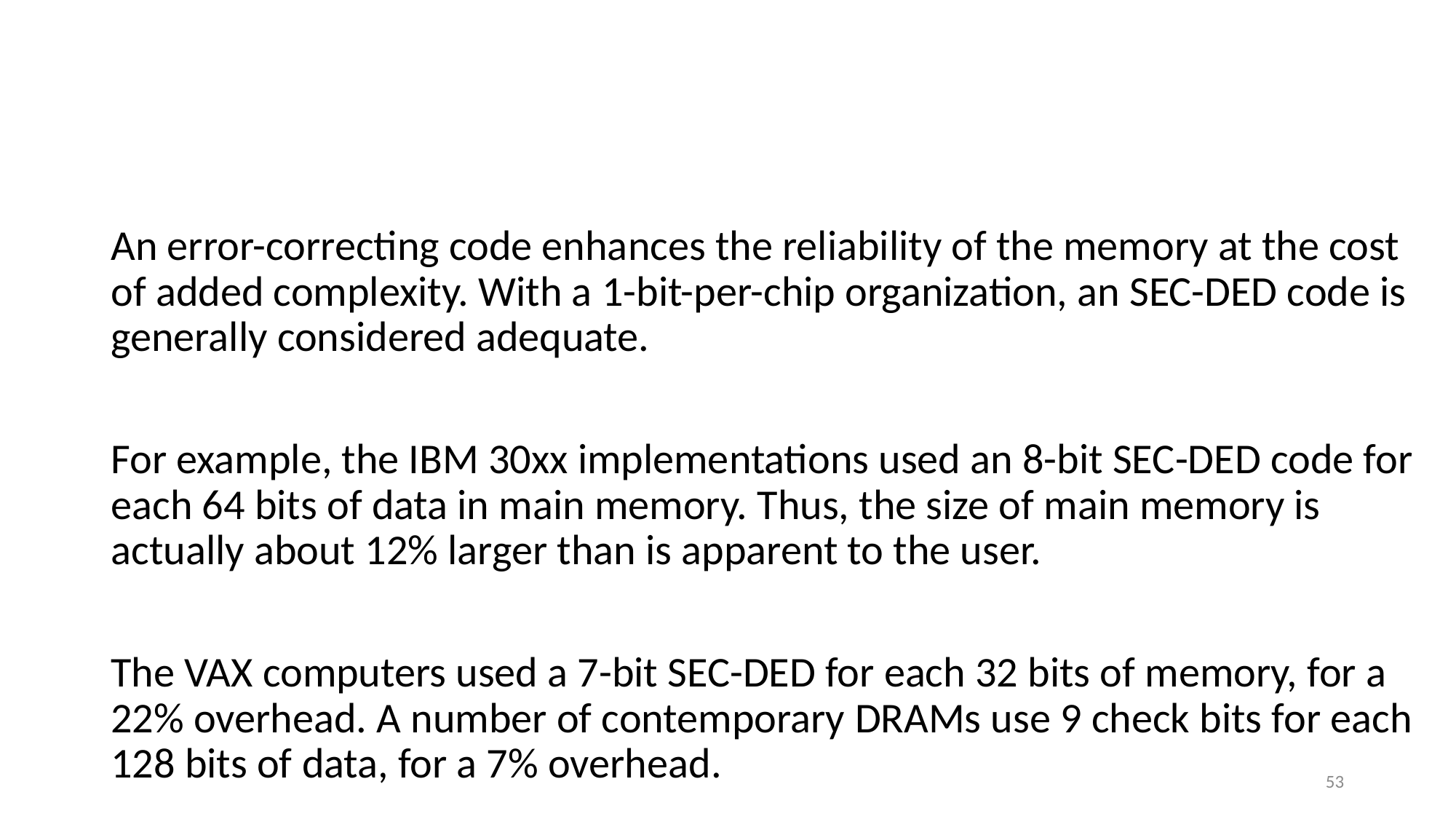

#
An error-correcting code enhances the reliability of the memory at the cost of added complexity. With a 1-bit-per-chip organization, an SEC-DED code is generally considered adequate.

For example, the IBM 30xx implementations used an 8-bit SEC-DED code for each 64 bits of data in main memory. Thus, the size of main memory is actually about 12% larger than is apparent to the user.

The VAX computers used a 7-bit SEC-DED for each 32 bits of memory, for a 22% overhead. A number of contemporary DRAMs use 9 check bits for each 128 bits of data, for a 7% overhead.
53